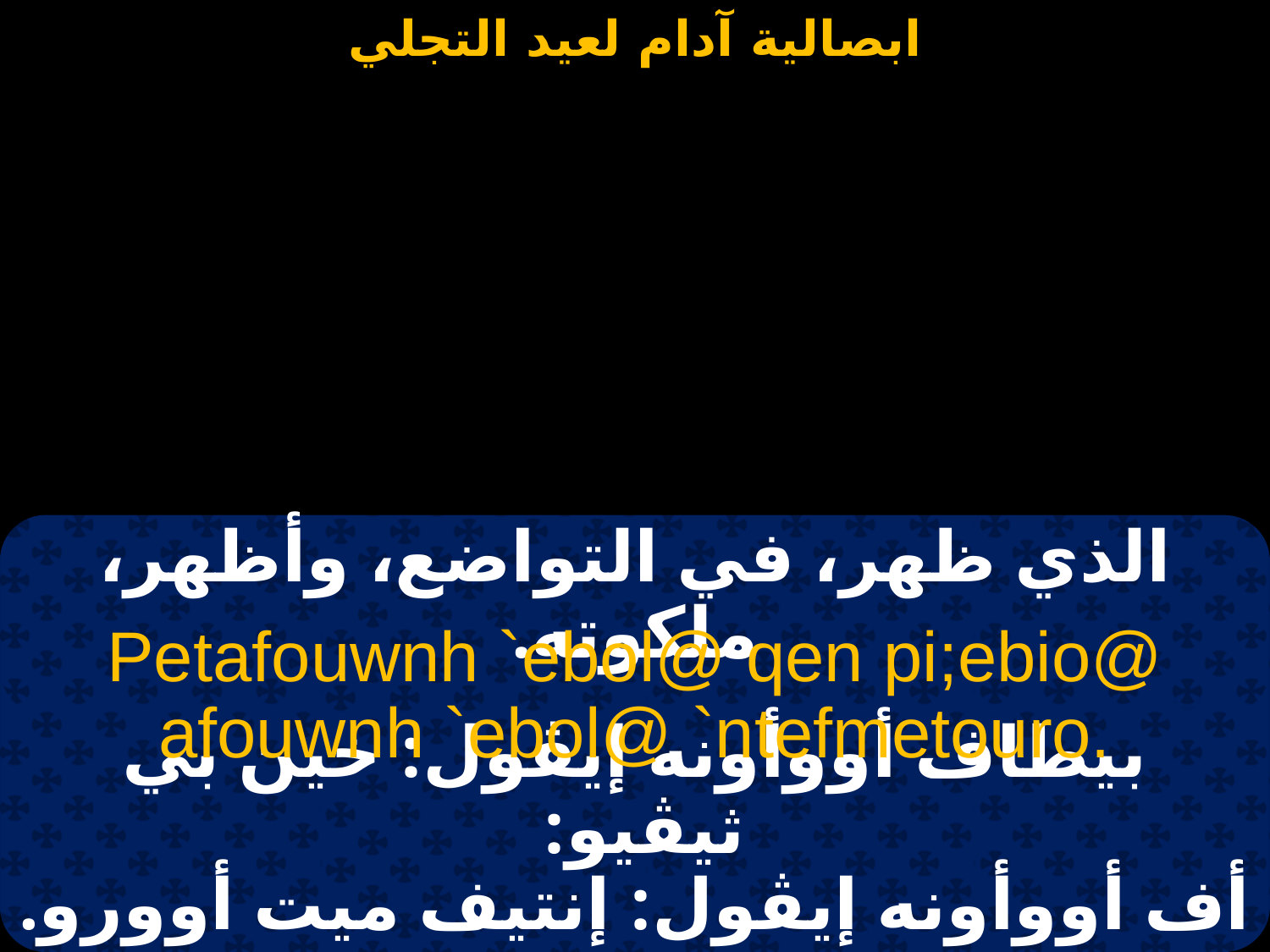

#
الذي ظهر، في التواضع، وأظهر، ملكوته.
Petafouwnh `ebol@ qen pi;ebio@ afouwnh `ebol@ `ntefmetouro.
بيطاف أووأونه إيڤول: خين بي ثيڤيو:
أف أووأونه إيڤول: إنتيف ميت أوورو.